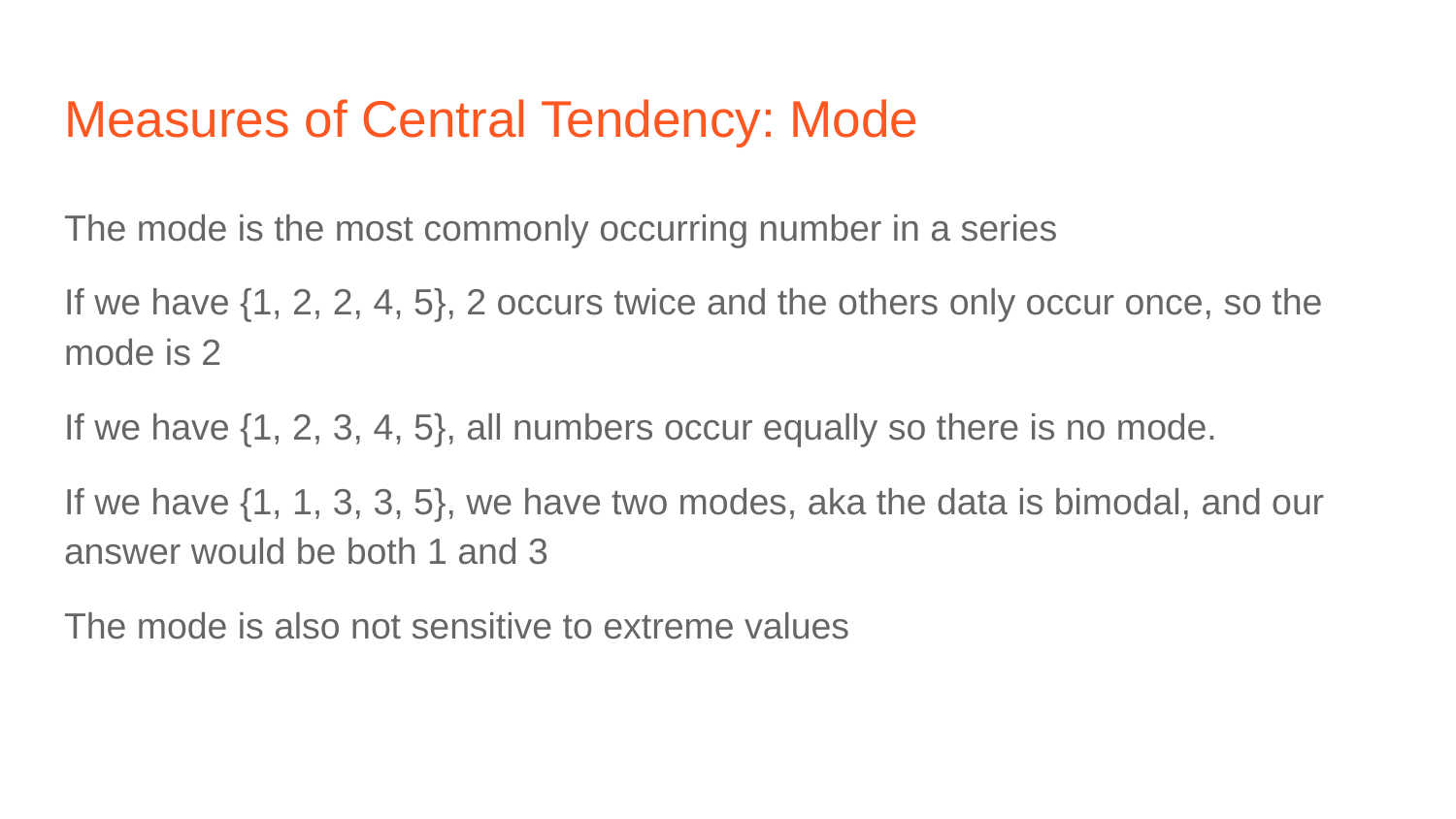

# Measures of Central Tendency: Mode
The mode is the most commonly occurring number in a series
If we have {1, 2, 2, 4, 5}, 2 occurs twice and the others only occur once, so the mode is 2
If we have {1, 2, 3, 4, 5}, all numbers occur equally so there is no mode.
If we have {1, 1, 3, 3, 5}, we have two modes, aka the data is bimodal, and our answer would be both 1 and 3
The mode is also not sensitive to extreme values